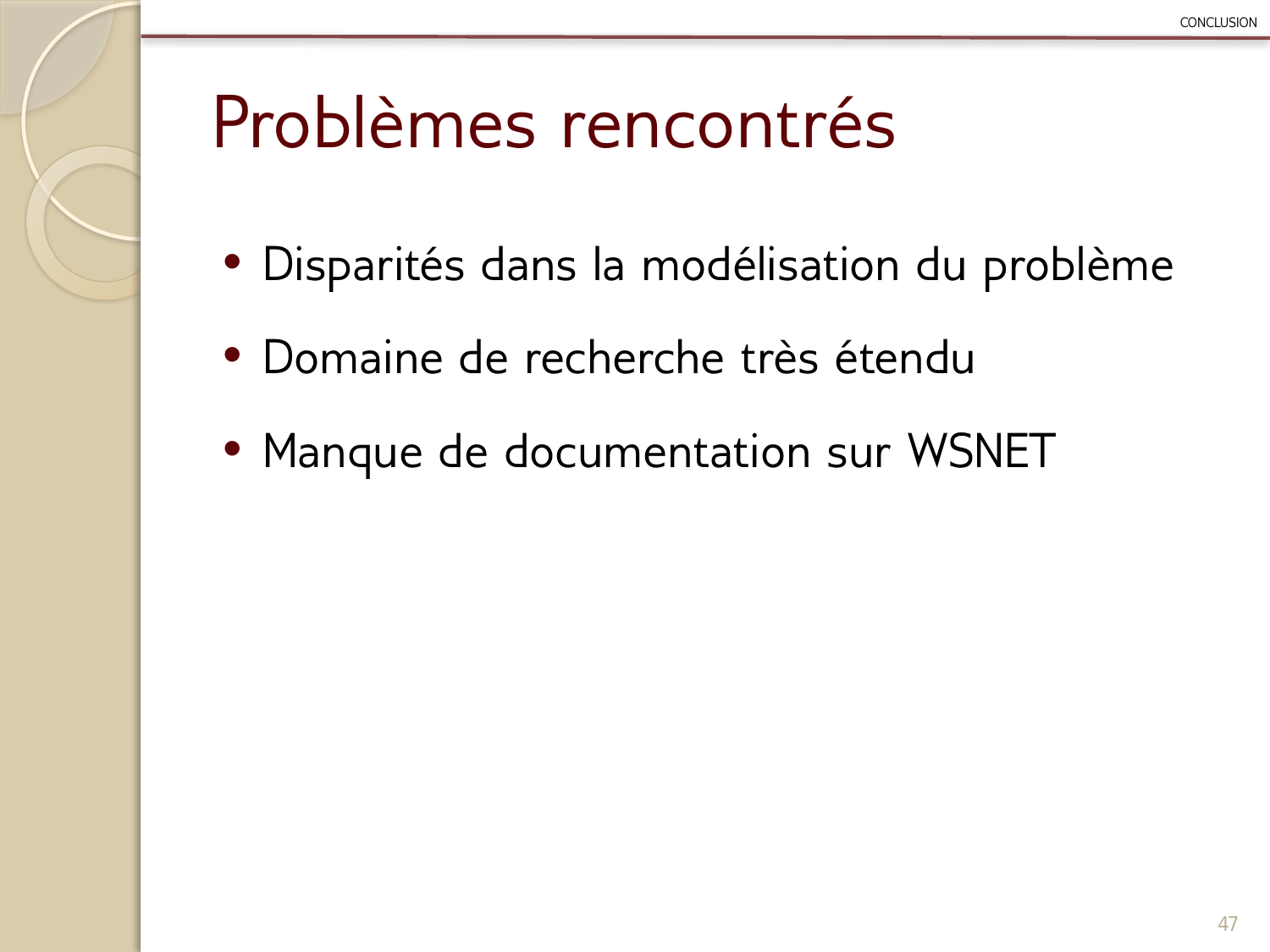

Conclusion
# Problèmes rencontrés
Disparités dans la modélisation du problème
Domaine de recherche très étendu
Manque de documentation sur WSNET
47